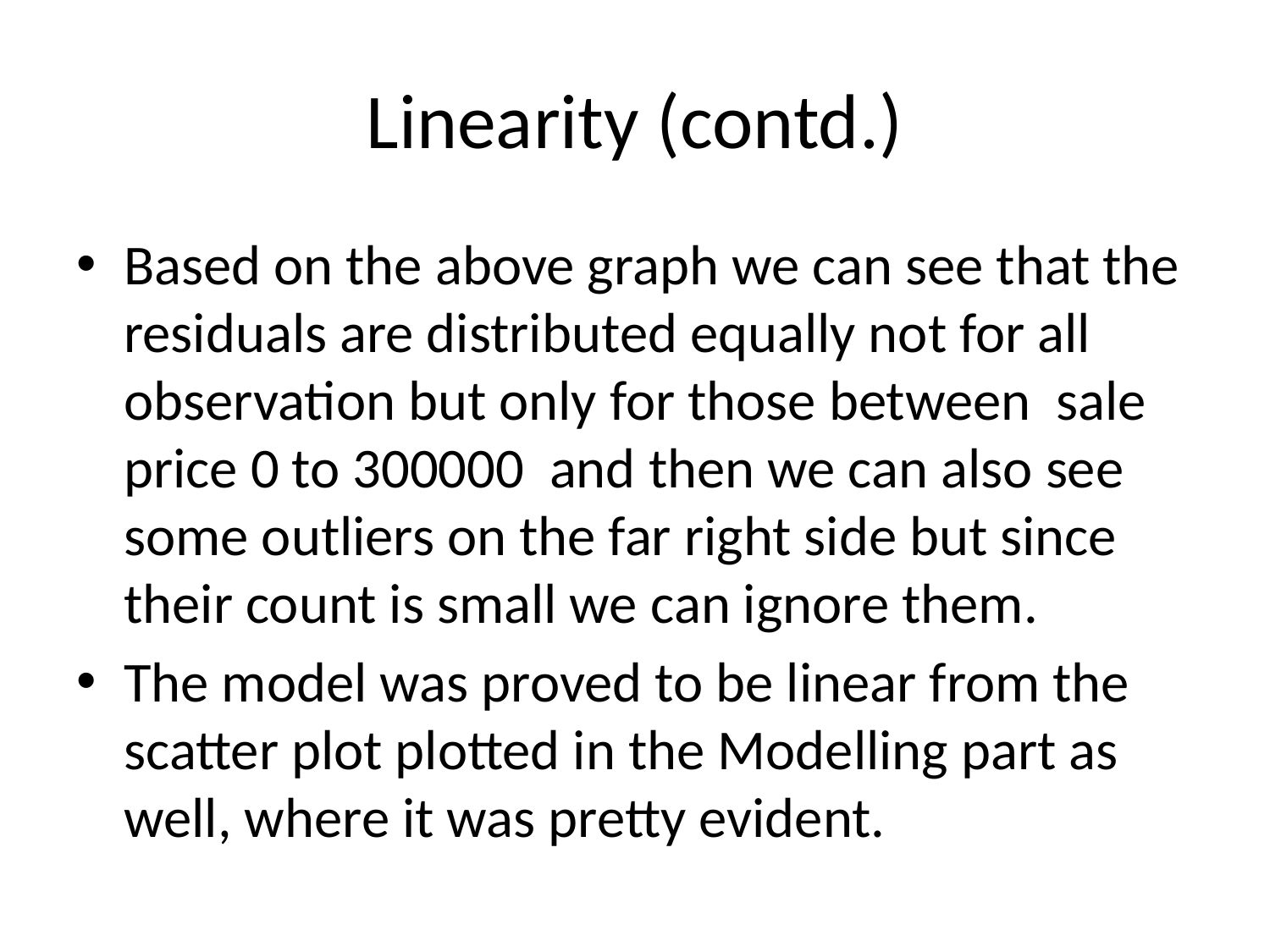

# Linearity (contd.)
Based on the above graph we can see that the residuals are distributed equally not for all observation but only for those between  sale price 0 to 300000  and then we can also see some outliers on the far right side but since their count is small we can ignore them.
The model was proved to be linear from the scatter plot plotted in the Modelling part as well, where it was pretty evident.